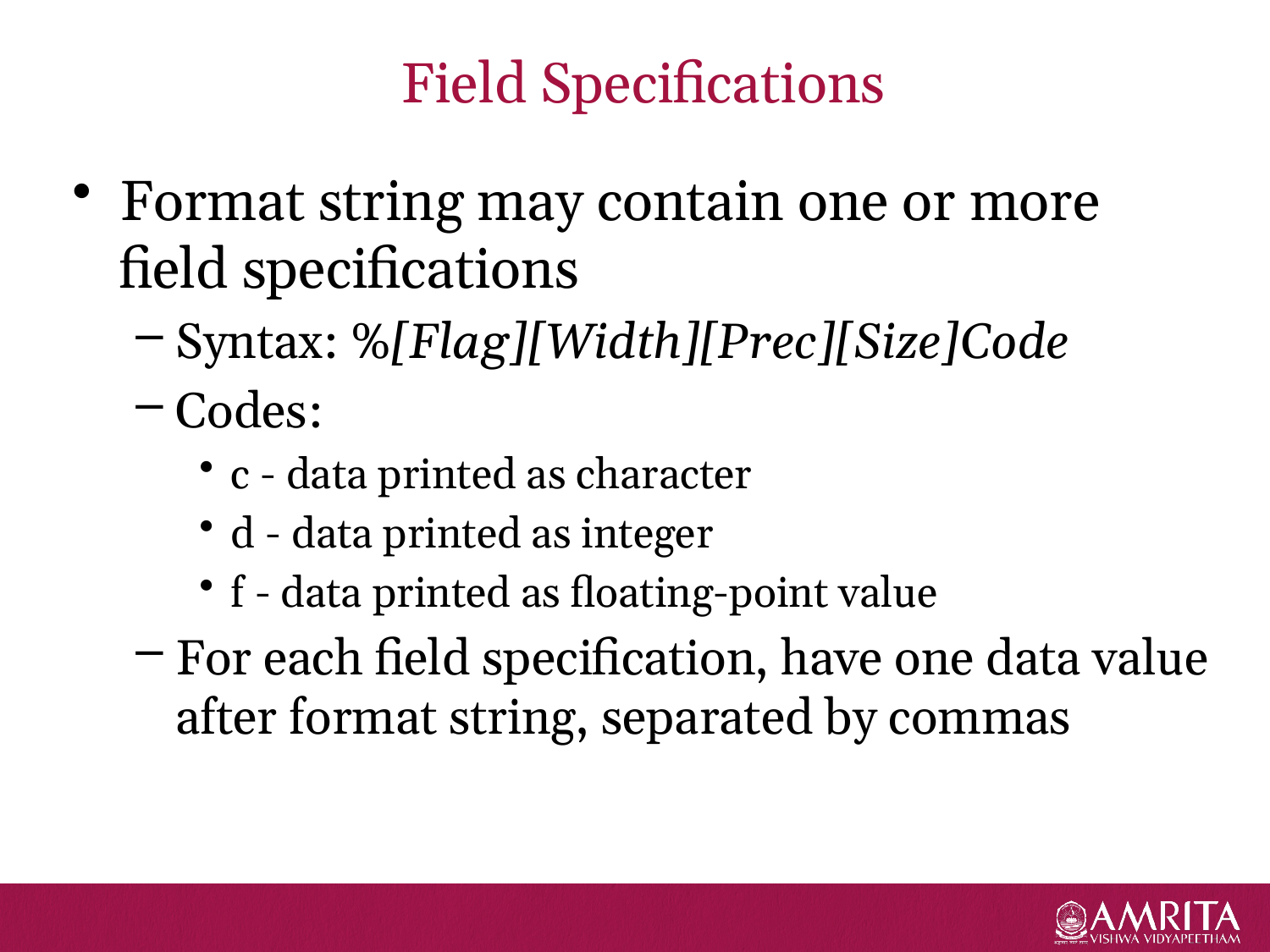

# Field Specifications
Format string may contain one or more field specifications
Syntax: %[Flag][Width][Prec][Size]Code
Codes:
c - data printed as character
d - data printed as integer
f - data printed as floating-point value
For each field specification, have one data value after format string, separated by commas